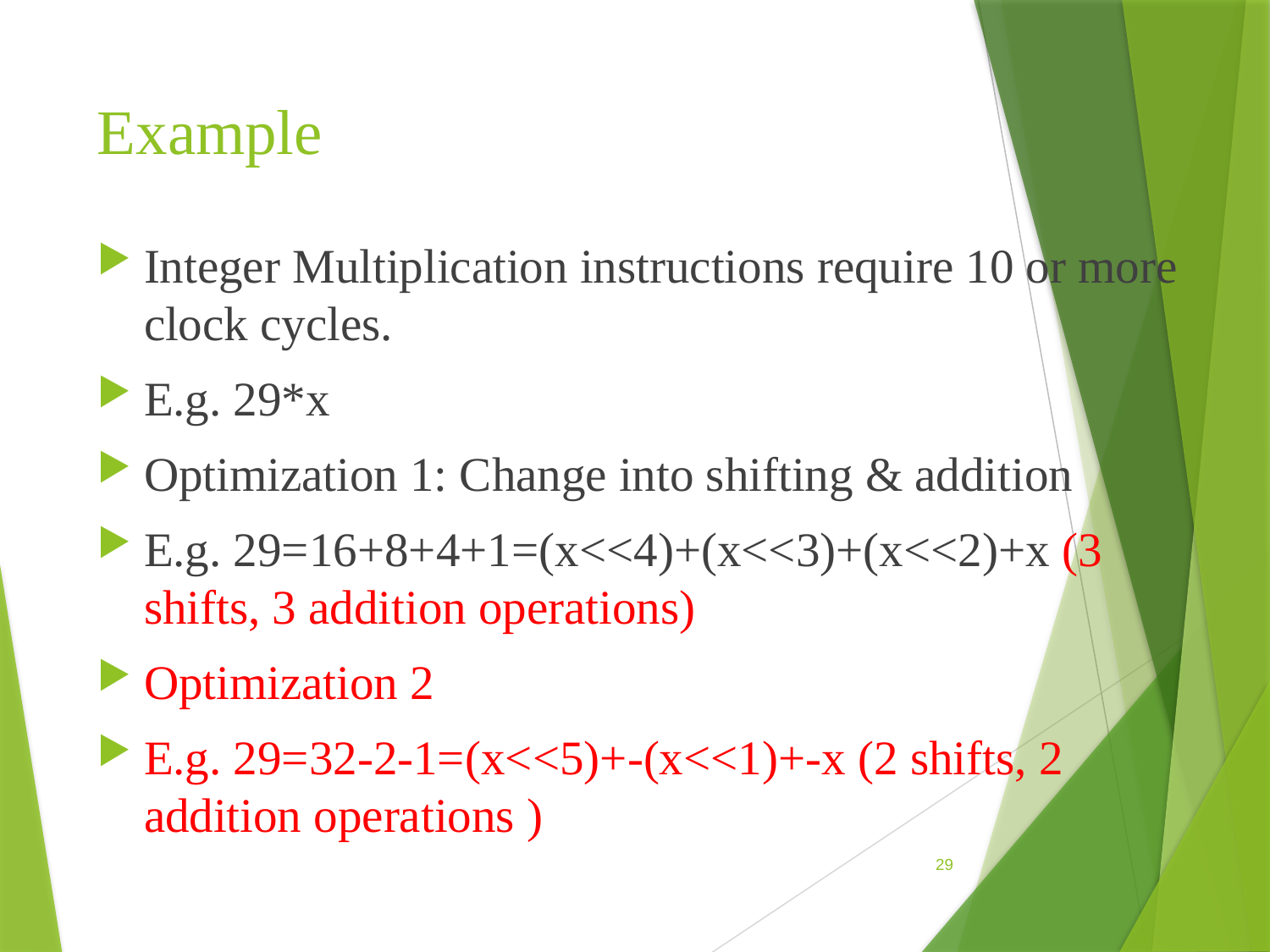

# Example
Integer Multiplication instructions require 10 or more clock cycles.
E.g. 29*x
Optimization 1: Change into shifting & addition
E.g. 29=16+8+4+1=(x<<4)+(x<<3)+(x<<2)+x (3 shifts, 3 addition operations)
Optimization 2
E.g. 29=32-2-1=(x<<5)+-(x<<1)+-x (2 shifts, 2 addition operations )

29